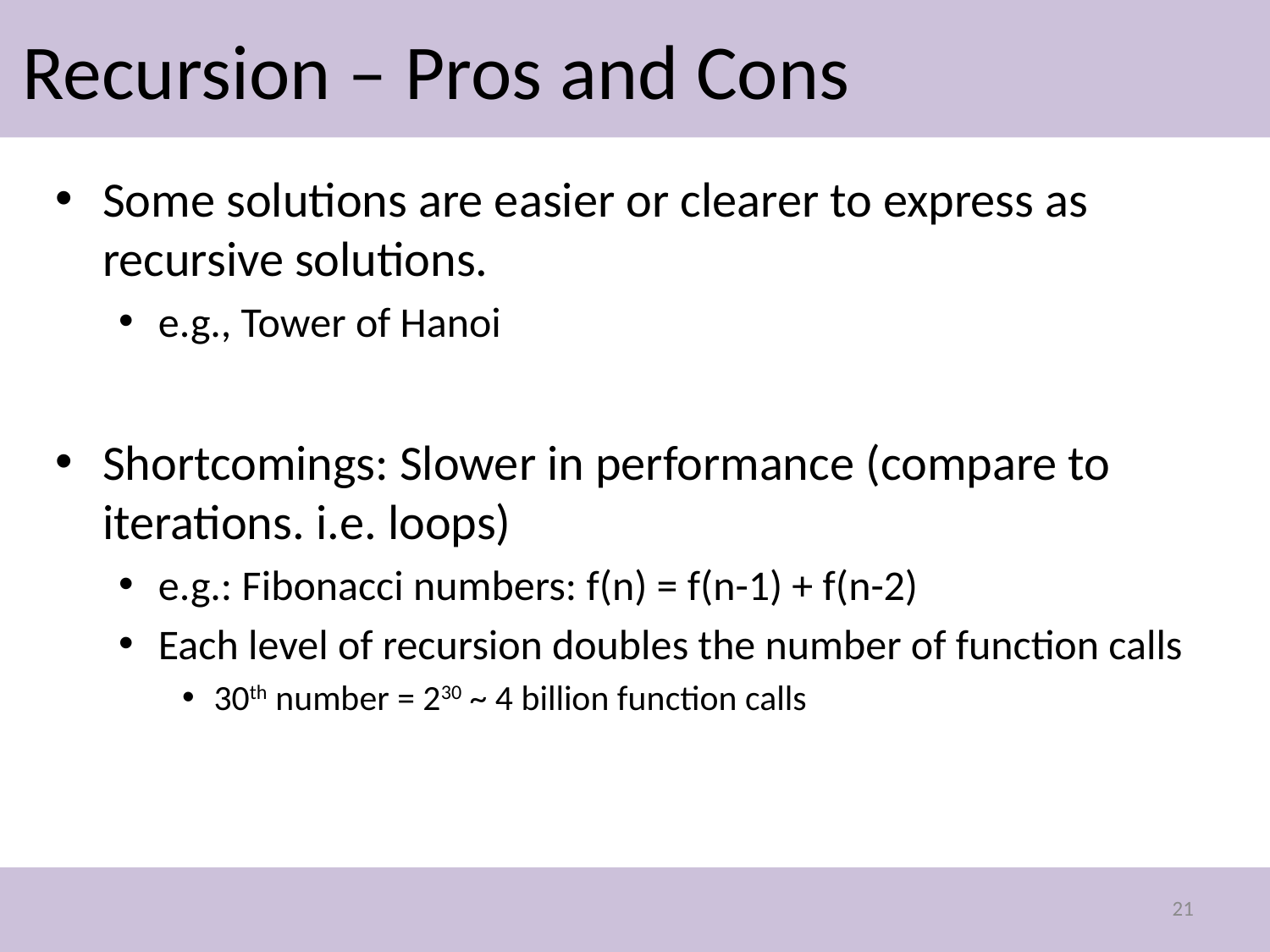

# Recursion – Pros and Cons
Some solutions are easier or clearer to express as recursive solutions.
e.g., Tower of Hanoi

Shortcomings: Slower in performance (compare to iterations. i.e. loops)
e.g.: Fibonacci numbers: f(n) = f(n-1) + f(n-2)
Each level of recursion doubles the number of function calls
30th number = 230 ~ 4 billion function calls
21